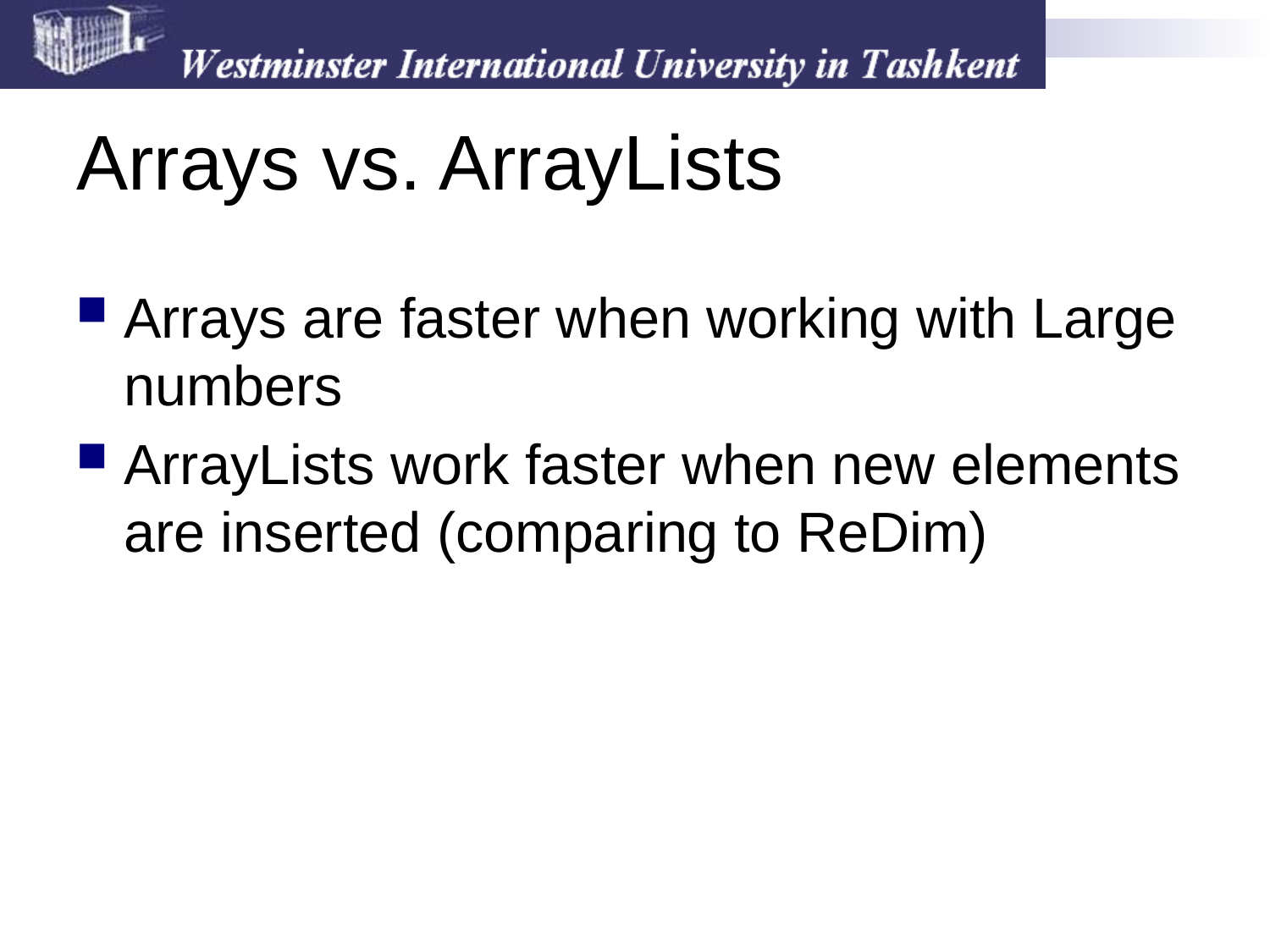

# Arrays vs. ArrayLists
Arrays are faster when working with Large numbers
ArrayLists work faster when new elements are inserted (comparing to ReDim)